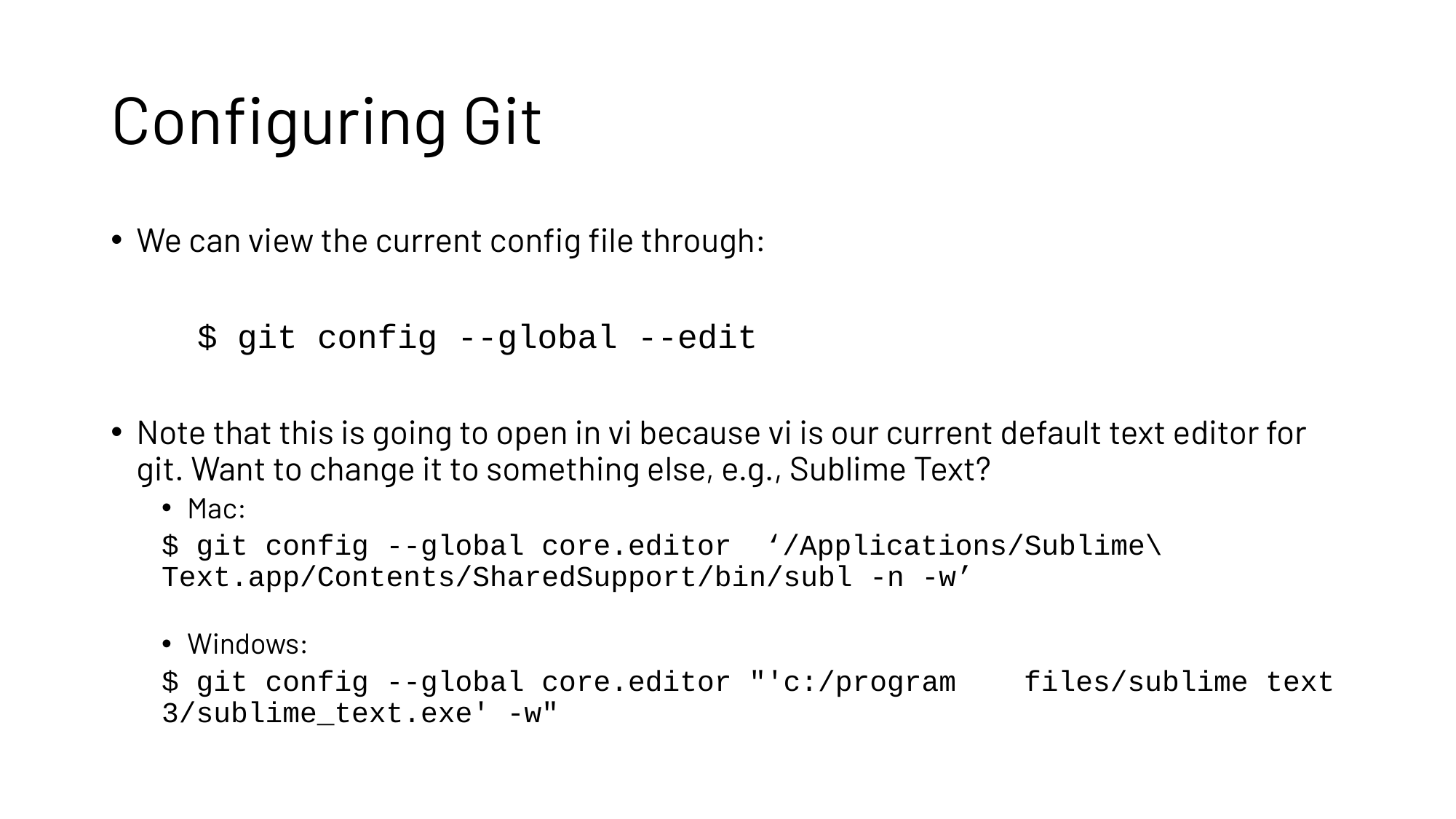

# Configuring Git
We can view the current config file through:

	$ git config --global --edit

Note that this is going to open in vi because vi is our current default text editor for git. Want to change it to something else, e.g., Sublime Text?
Mac:
	$ git config --global core.editor 	‘/Applications/Sublime\ 	Text.app/Contents/SharedSupport/bin/subl -n -w’
Windows:
	$ git config --global core.editor "'c:/program 	files/sublime text 3/sublime_text.exe' -w"